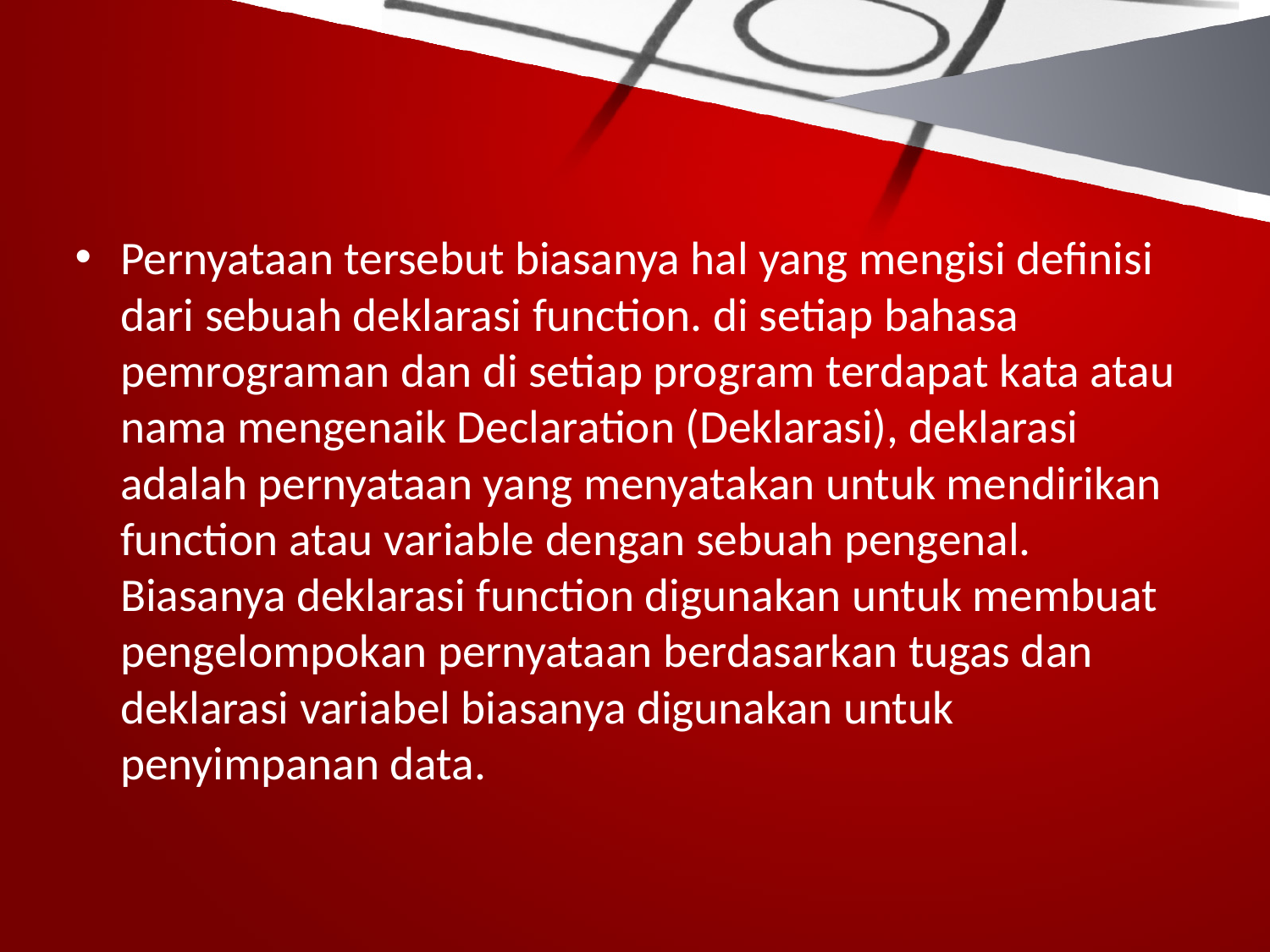

#
Pernyataan tersebut biasanya hal yang mengisi definisi dari sebuah deklarasi function. di setiap bahasa pemrograman dan di setiap program terdapat kata atau nama mengenaik Declaration (Deklarasi), deklarasi adalah pernyataan yang menyatakan untuk mendirikan function atau variable dengan sebuah pengenal. Biasanya deklarasi function digunakan untuk membuat pengelompokan pernyataan berdasarkan tugas dan deklarasi variabel biasanya digunakan untuk penyimpanan data.